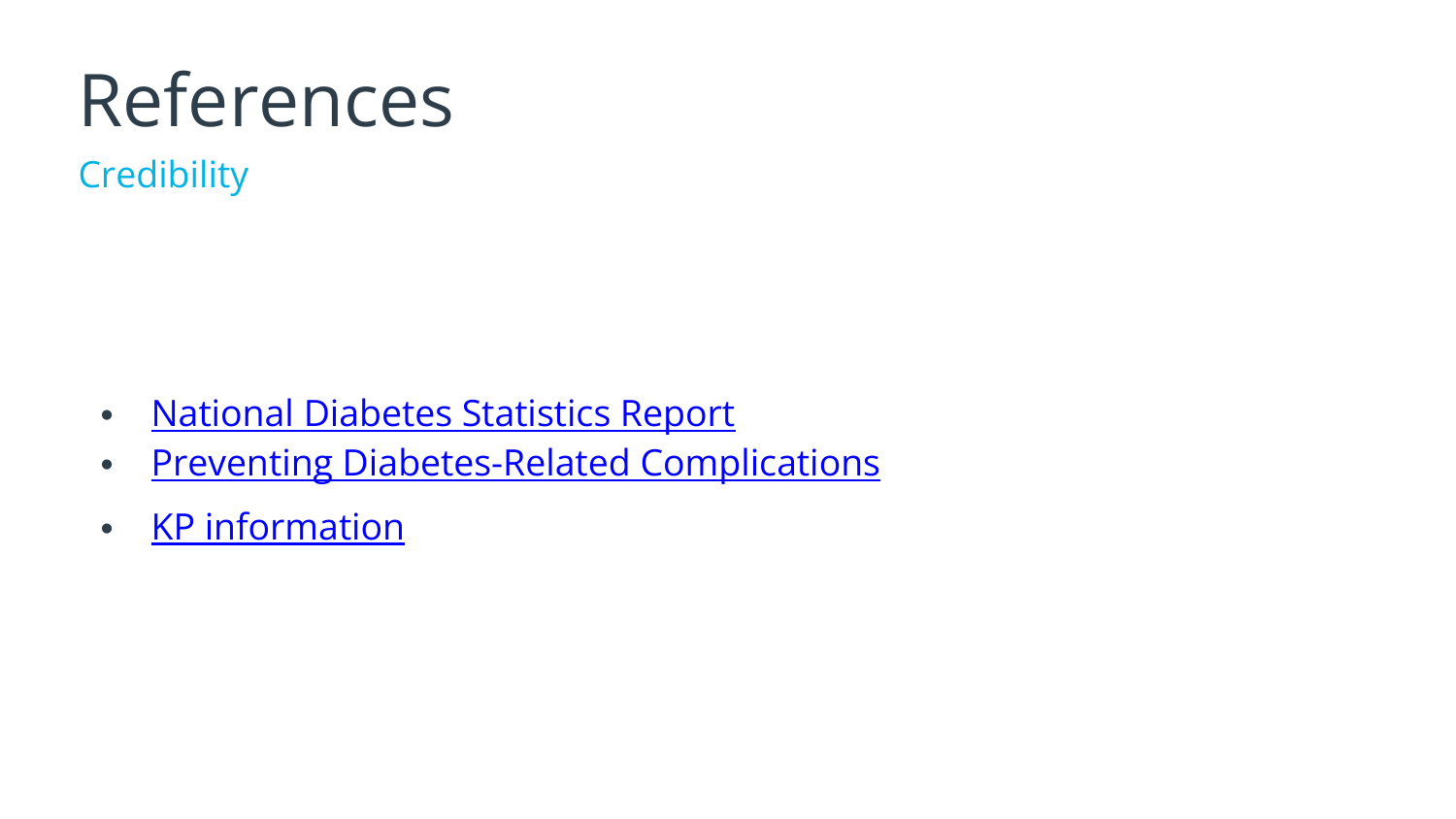

# References
Credibility
National Diabetes Statistics Report
Preventing Diabetes-Related Complications
KP information